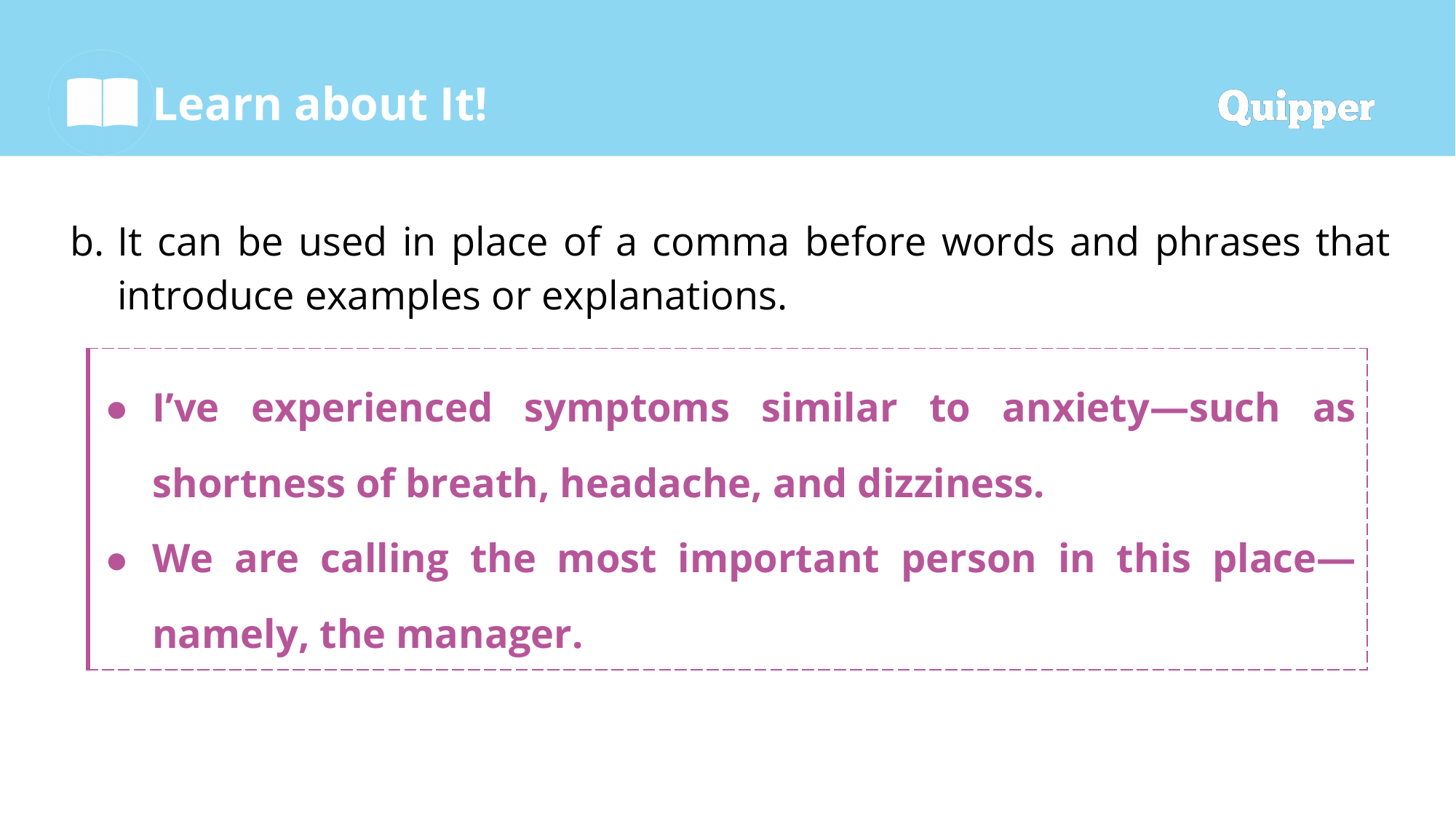

It can be used in place of a comma before words and phrases that introduce examples or explanations.
| I’ve experienced symptoms similar to anxiety—such as shortness of breath, headache, and dizziness. We are calling the most important person in this place—namely, the manager. |
| --- |